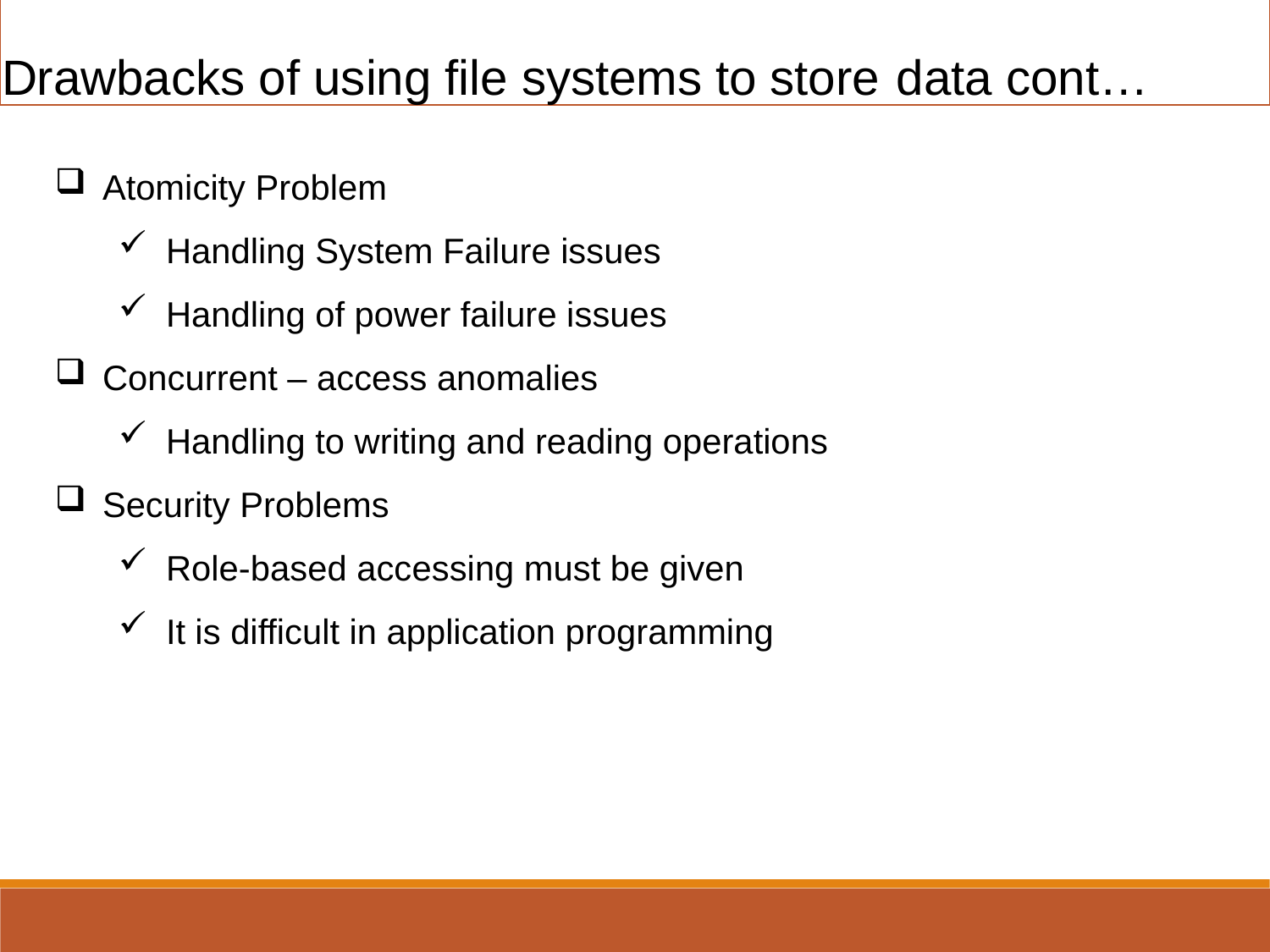

Drawbacks of using file systems to store data cont…
Atomicity Problem
Handling System Failure issues
Handling of power failure issues
Concurrent – access anomalies
Handling to writing and reading operations
Security Problems
Role-based accessing must be given
It is difficult in application programming